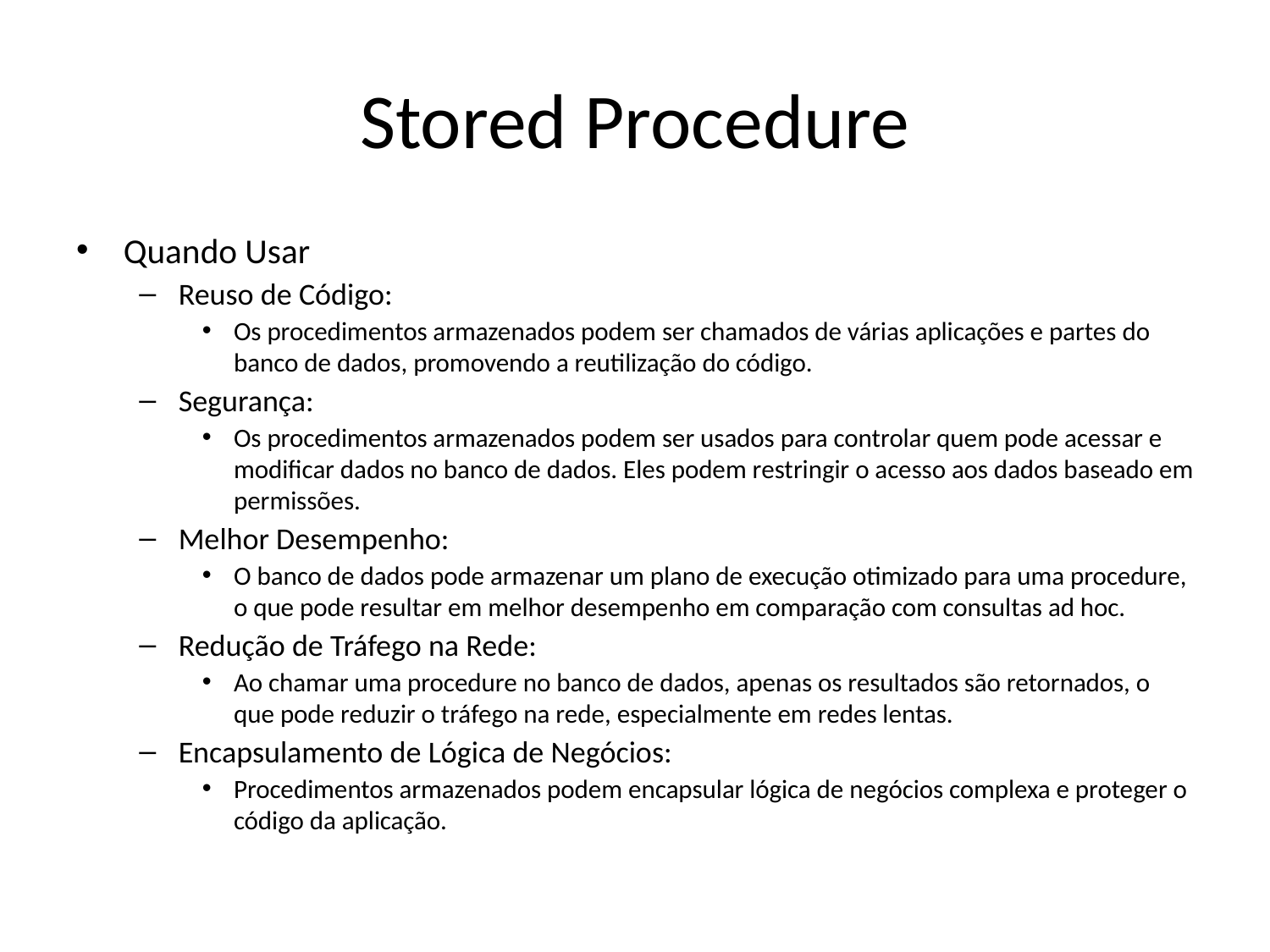

# Stored Procedure
Quando Usar
Reuso de Código:
Os procedimentos armazenados podem ser chamados de várias aplicações e partes do banco de dados, promovendo a reutilização do código.
Segurança:
Os procedimentos armazenados podem ser usados para controlar quem pode acessar e modificar dados no banco de dados. Eles podem restringir o acesso aos dados baseado em permissões.
Melhor Desempenho:
O banco de dados pode armazenar um plano de execução otimizado para uma procedure, o que pode resultar em melhor desempenho em comparação com consultas ad hoc.
Redução de Tráfego na Rede:
Ao chamar uma procedure no banco de dados, apenas os resultados são retornados, o que pode reduzir o tráfego na rede, especialmente em redes lentas.
Encapsulamento de Lógica de Negócios:
Procedimentos armazenados podem encapsular lógica de negócios complexa e proteger o código da aplicação.